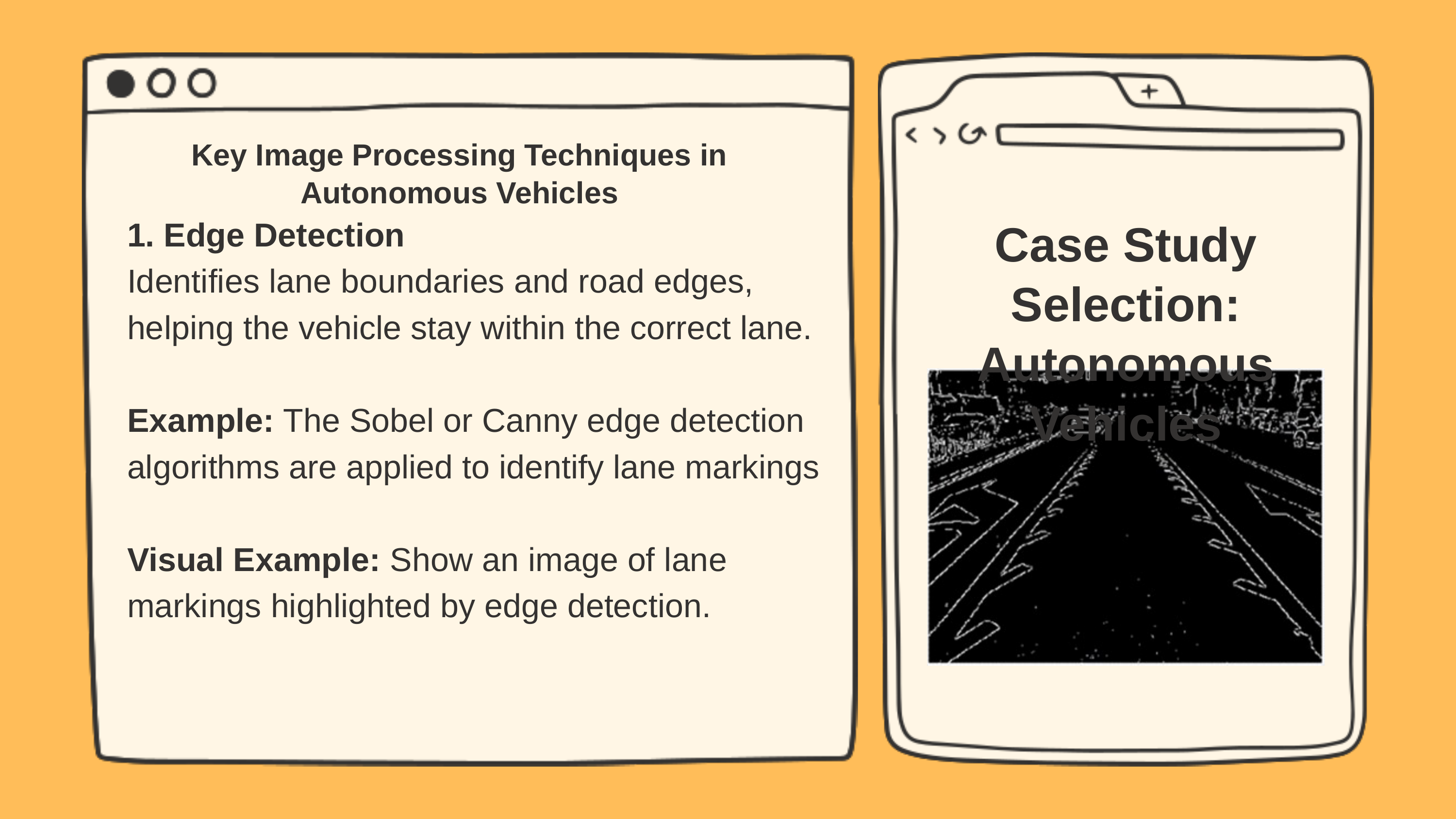

Key Image Processing Techniques in Autonomous Vehicles
1. Edge Detection
Identifies lane boundaries and road edges, helping the vehicle stay within the correct lane.

Example: The Sobel or Canny edge detection algorithms are applied to identify lane markings

Visual Example: Show an image of lane markings highlighted by edge detection.
Case Study Selection: Autonomous Vehicles